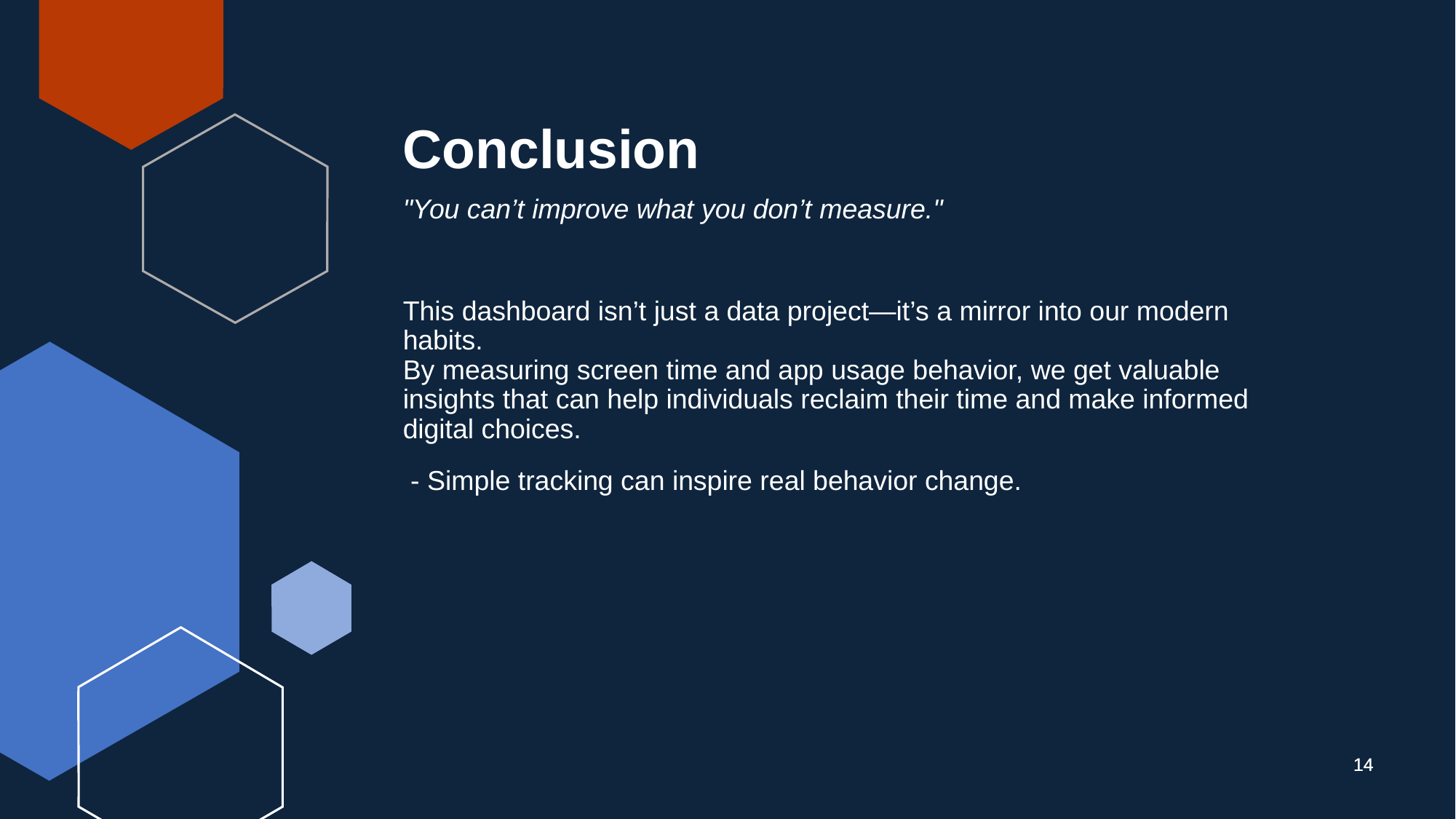

# Conclusion
"You can’t improve what you don’t measure."
This dashboard isn’t just a data project—it’s a mirror into our modern habits.
By measuring screen time and app usage behavior, we get valuable insights that can help individuals reclaim their time and make informed digital choices.
 - Simple tracking can inspire real behavior change.
14
14